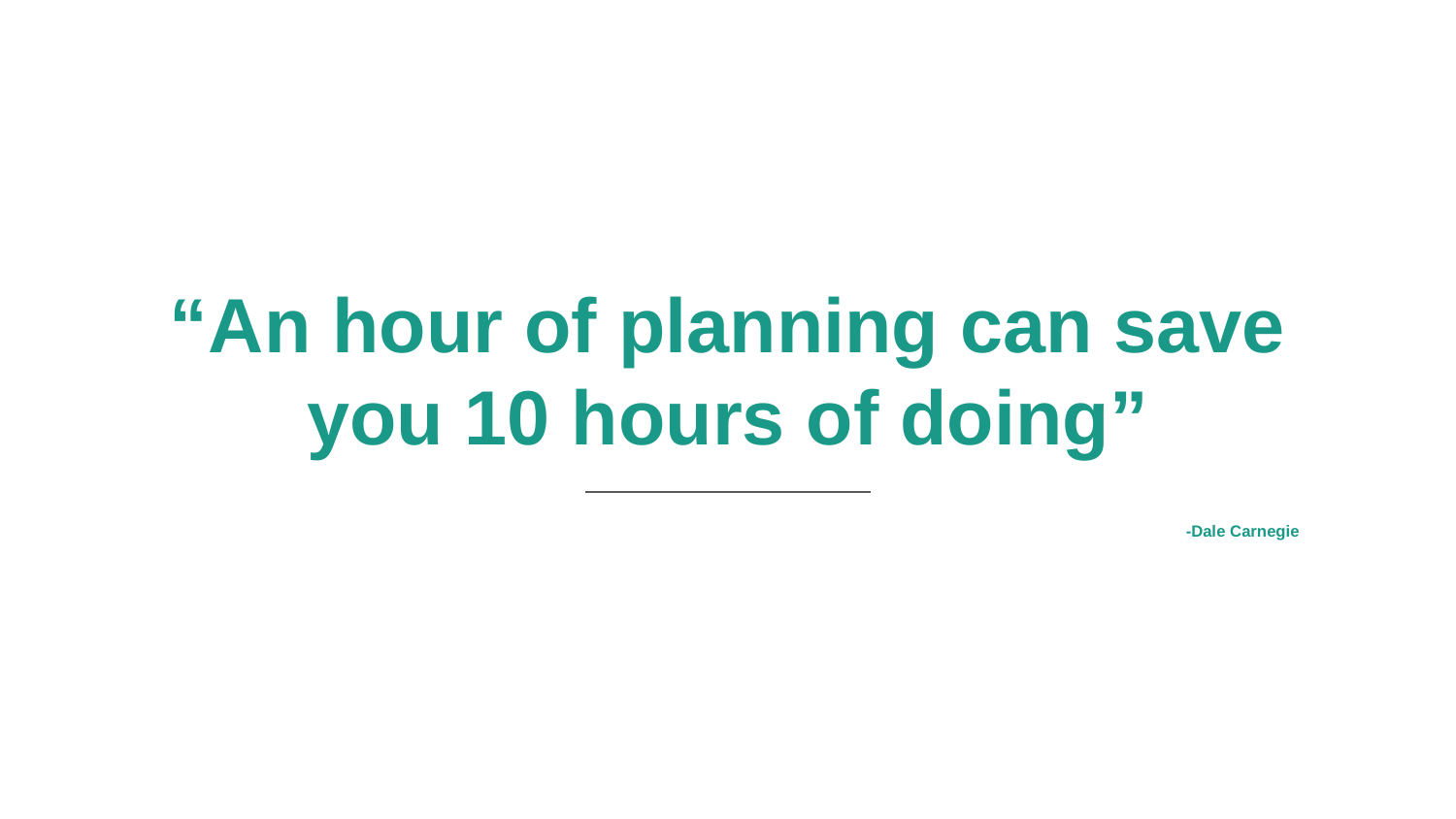

“An hour of planning can save you 10 hours of doing”
-Dale Carnegie